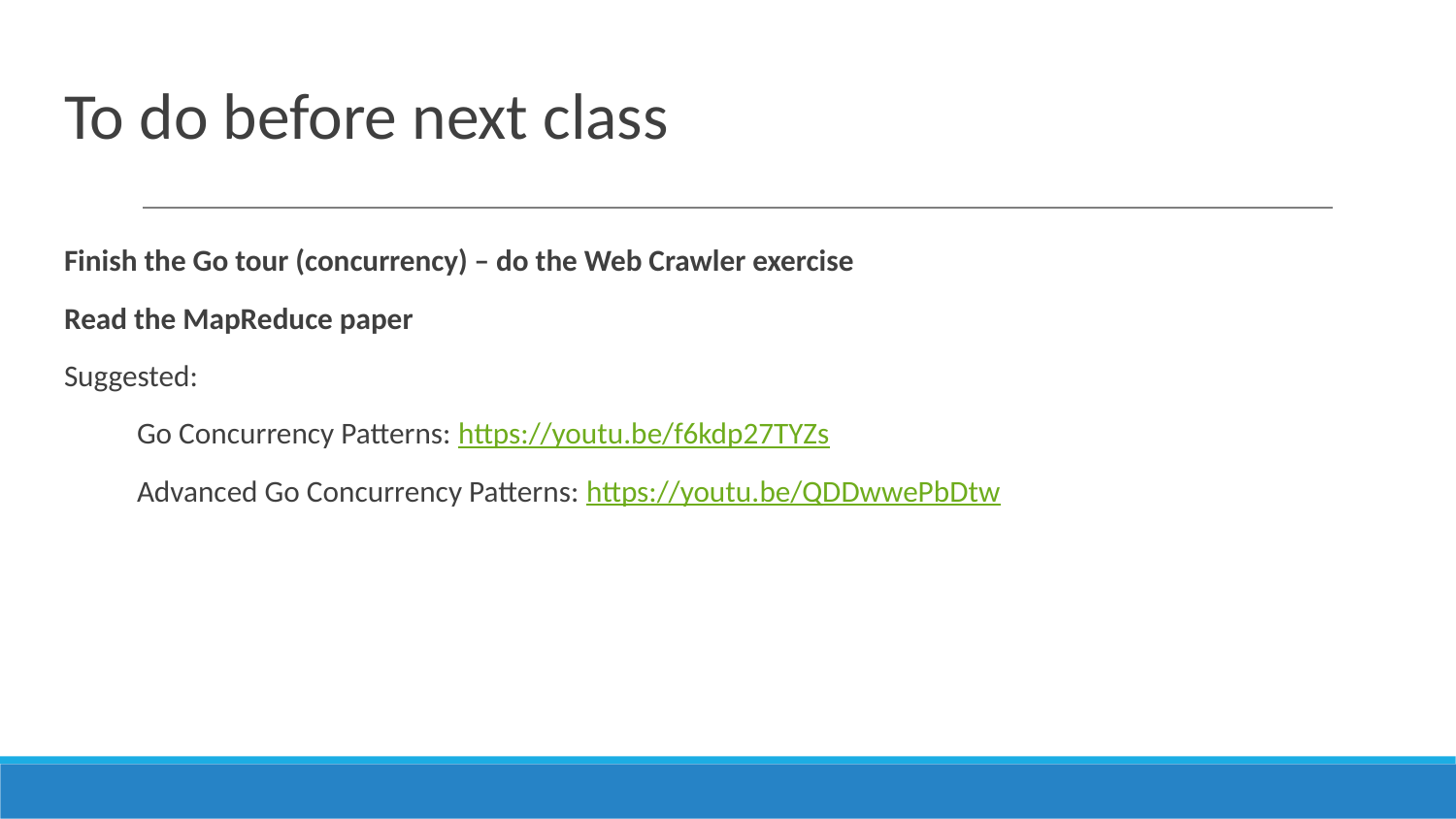

# To do before next class
Finish the Go tour (concurrency) – do the Web Crawler exercise
Read the MapReduce paper
Suggested:
Go Concurrency Patterns: https://youtu.be/f6kdp27TYZs
Advanced Go Concurrency Patterns: https://youtu.be/QDDwwePbDtw